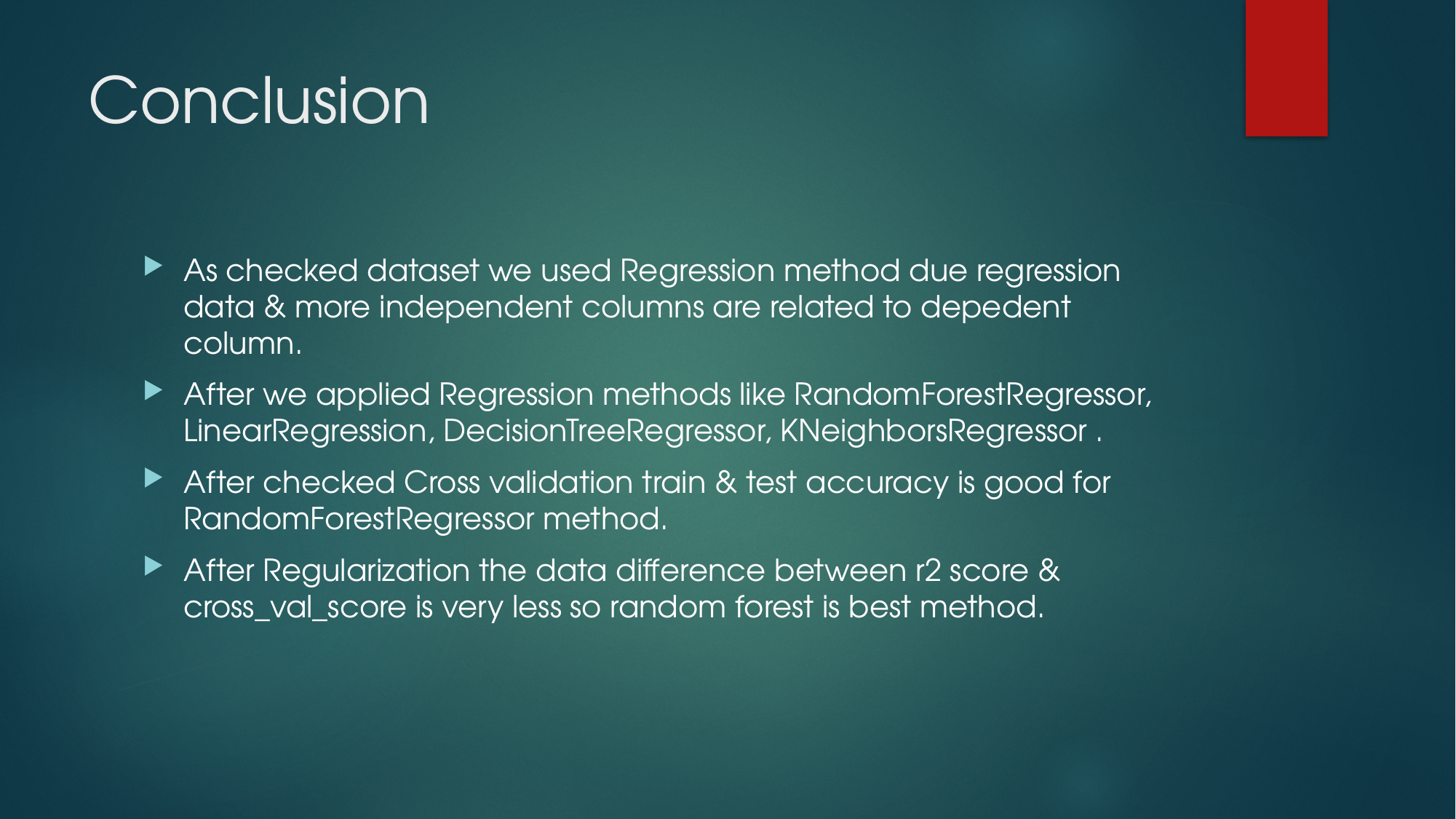

# Conclusion
As checked dataset we used Regression method due regression data & more independent columns are related to depedent column.
After we applied Regression methods like RandomForestRegressor, LinearRegression, DecisionTreeRegressor, KNeighborsRegressor .
After checked Cross validation train & test accuracy is good for RandomForestRegressor method.
After Regularization the data difference between r2 score & cross_val_score is very less so random forest is best method.